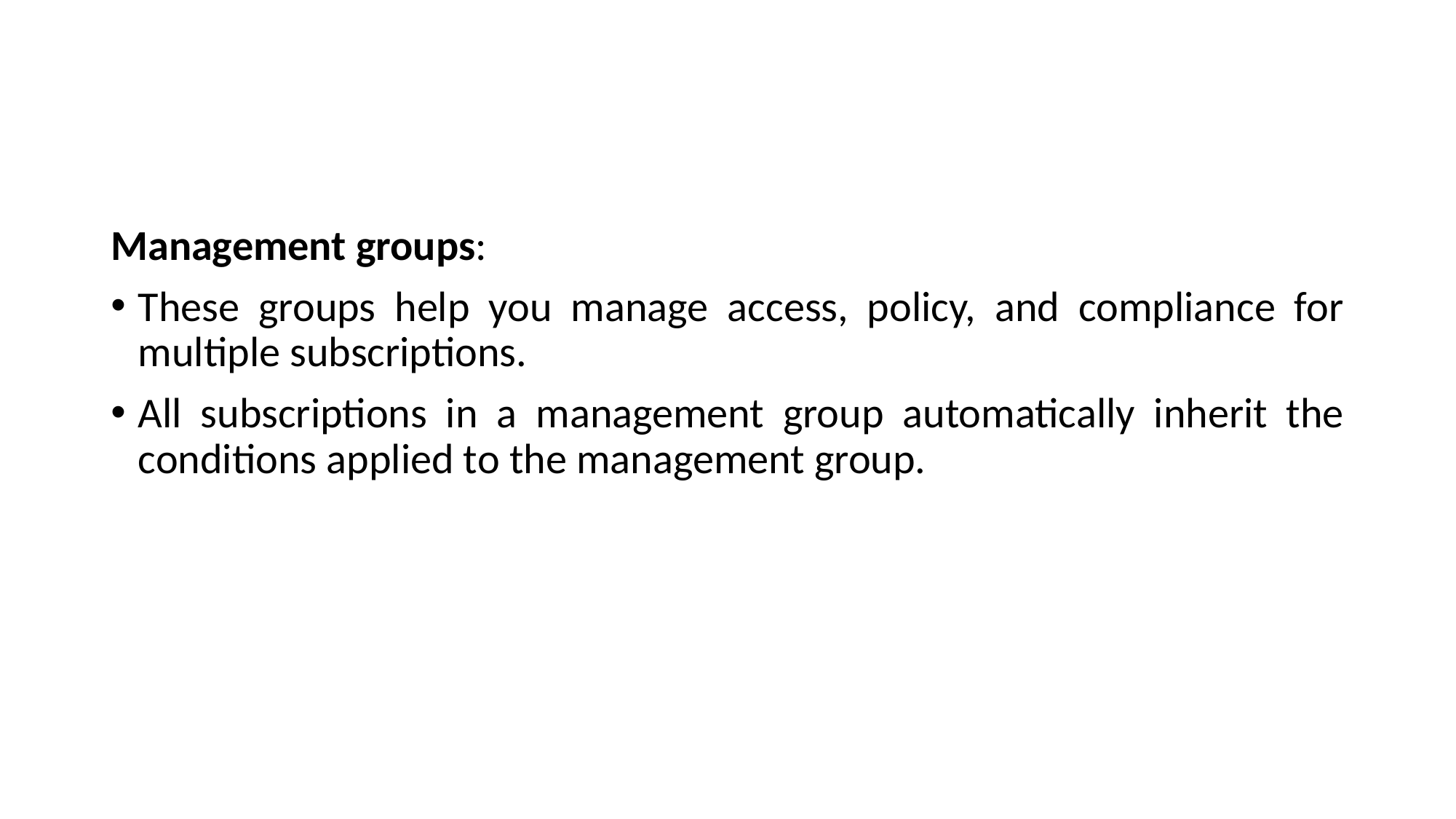

#
Management groups:
These groups help you manage access, policy, and compliance for multiple subscriptions.
All subscriptions in a management group automatically inherit the conditions applied to the management group.